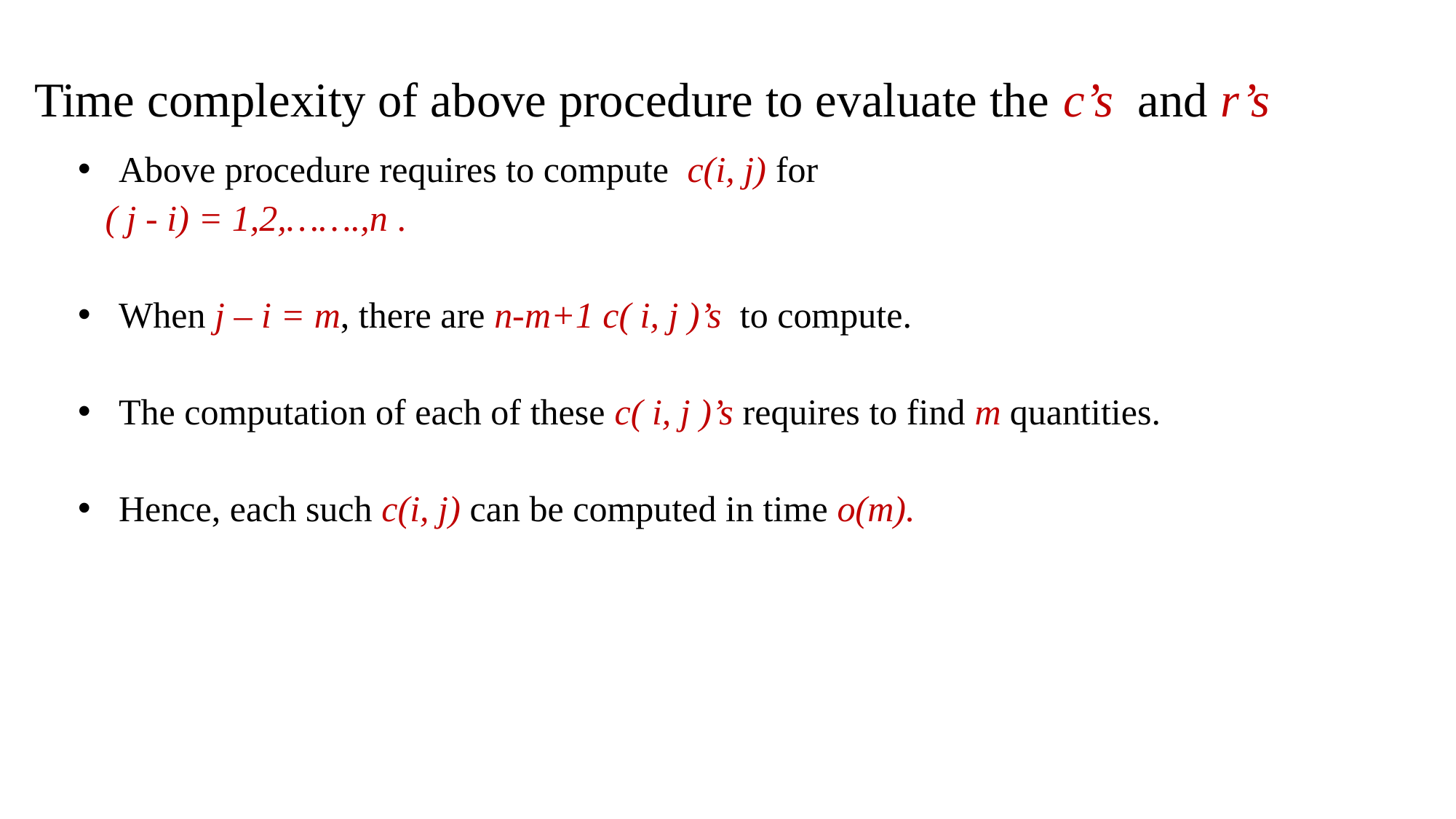

# Time complexity of above procedure to evaluate the c’s  and r’s
Above procedure requires to compute  c(i, j) for
   ( j - i) = 1,2,…….,n .

When j – i = m, there are n-m+1 c( i, j )’s  to compute.

The computation of each of these c( i, j )’s requires to find m quantities.

Hence, each such c(i, j) can be computed in time o(m).